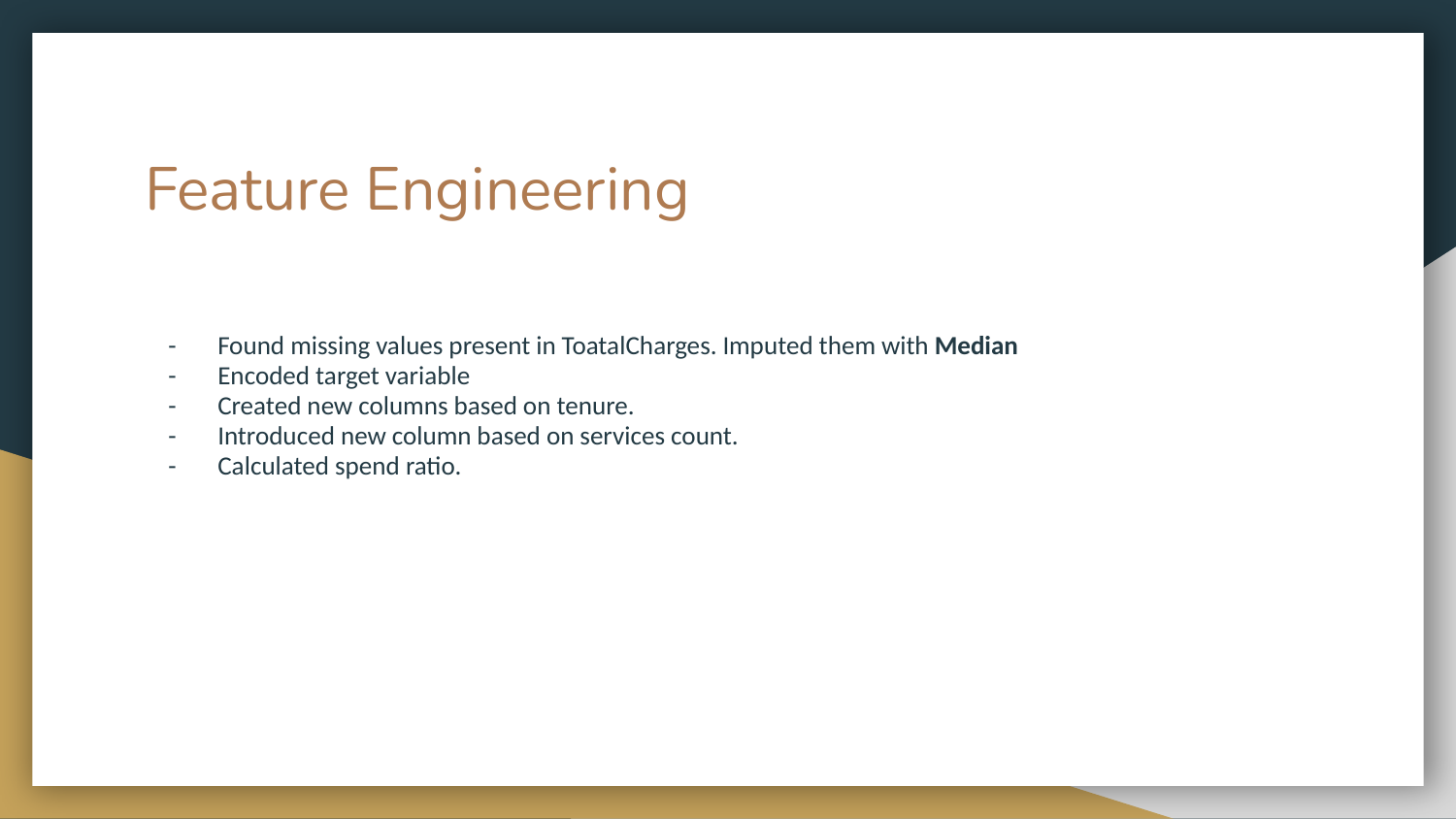

# Feature Engineering
Found missing values present in ToatalCharges. Imputed them with Median
Encoded target variable
Created new columns based on tenure.
Introduced new column based on services count.
Calculated spend ratio.